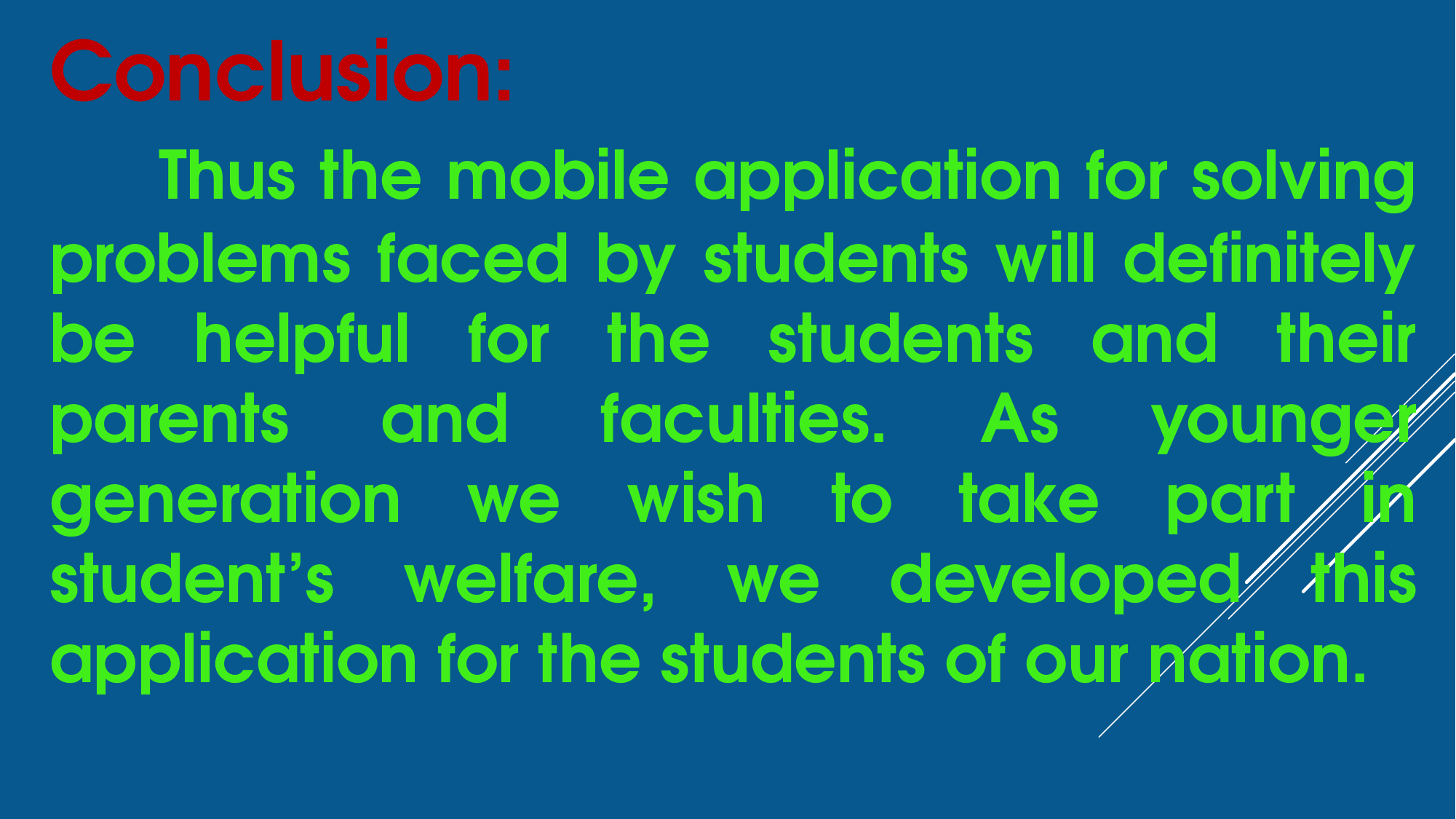

Conclusion:
	Thus the mobile application for solving problems faced by students will definitely be helpful for the students and their parents and faculties. As younger generation we wish to take part in student’s welfare, we developed this application for the students of our nation.